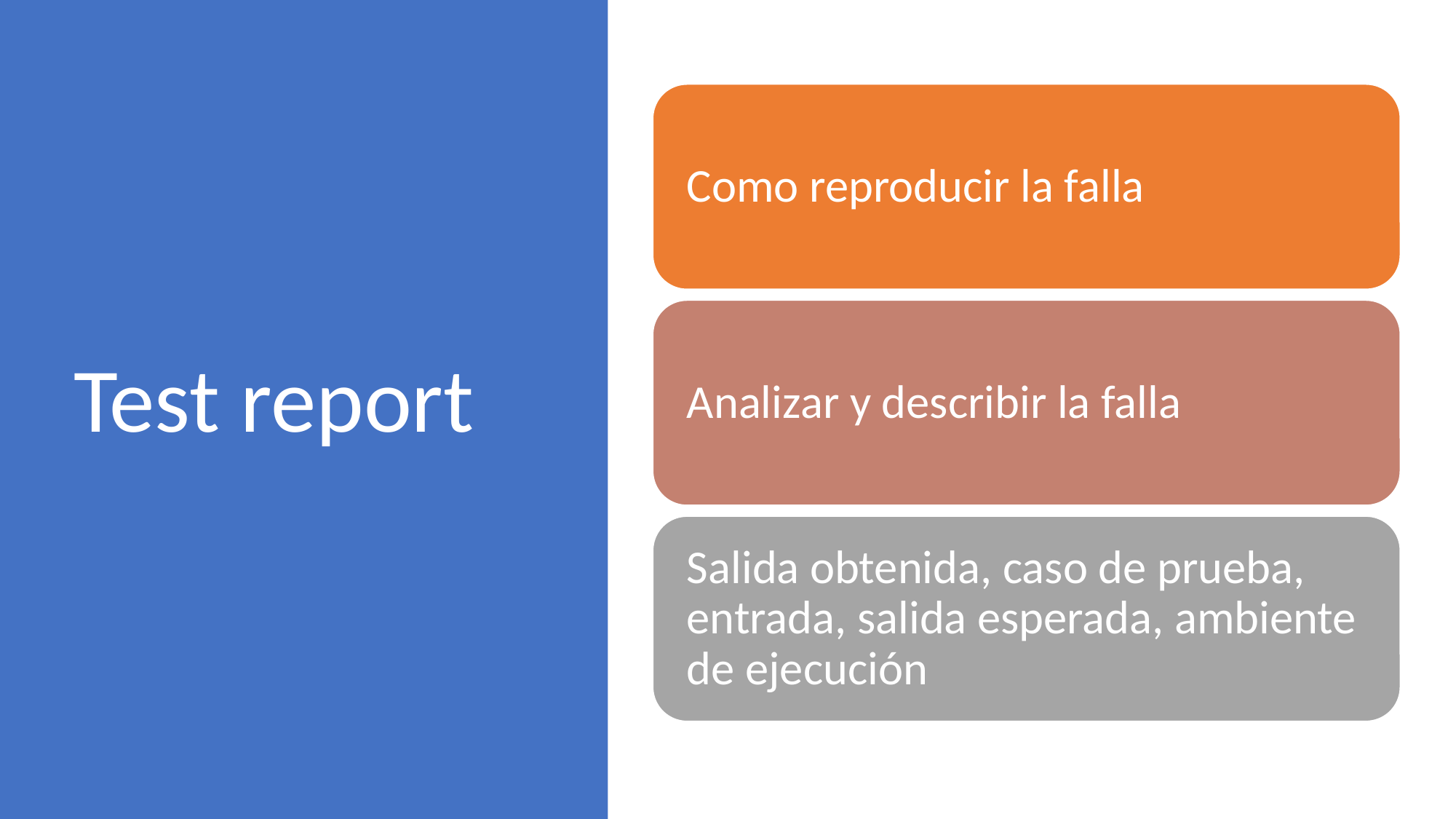

# Test report
Como reproducir la falla
Analizar y describir la falla
Salida obtenida, caso de prueba, entrada, salida esperada, ambiente de ejecución